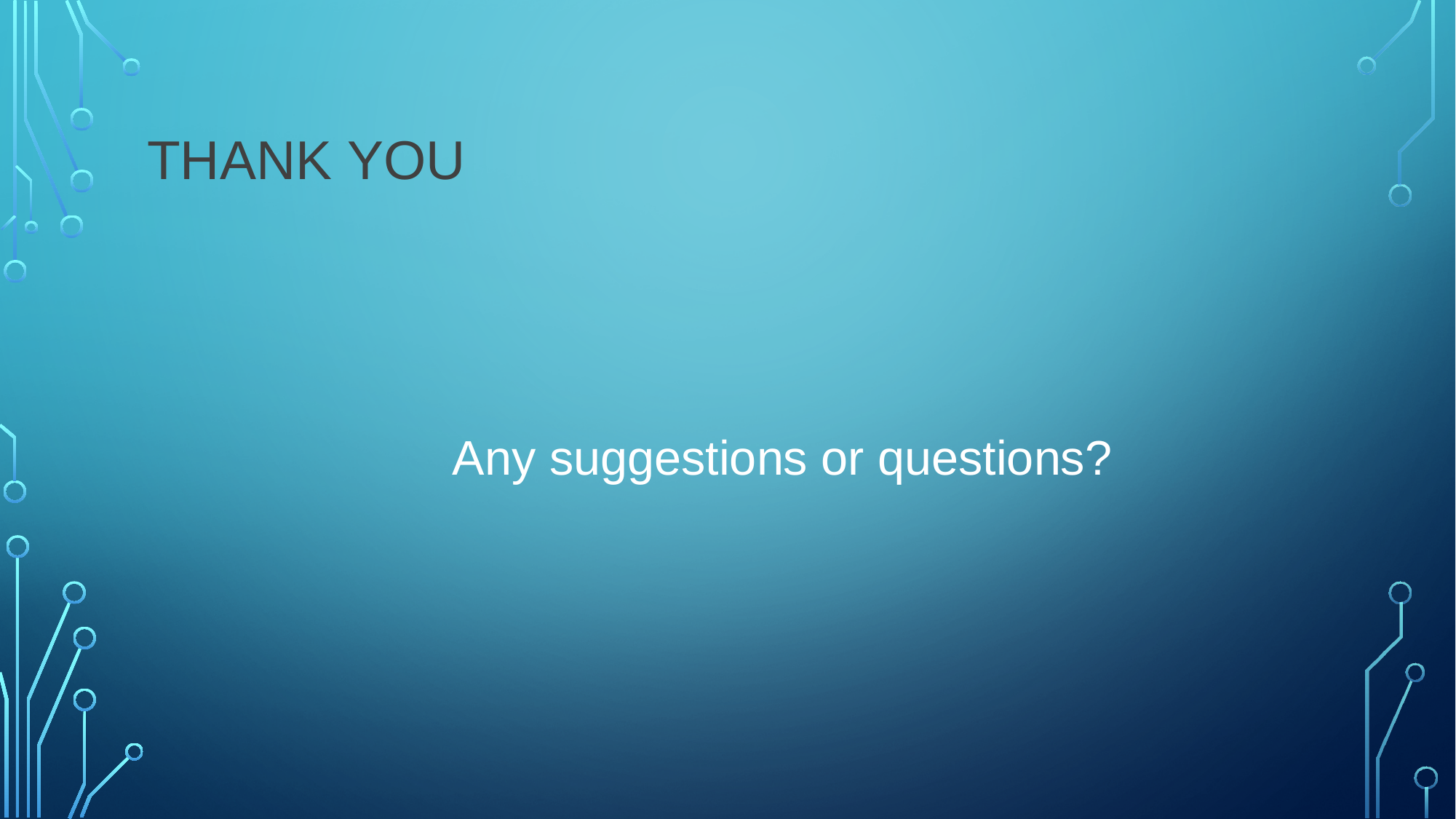

# Thank you

			Any suggestions or questions?